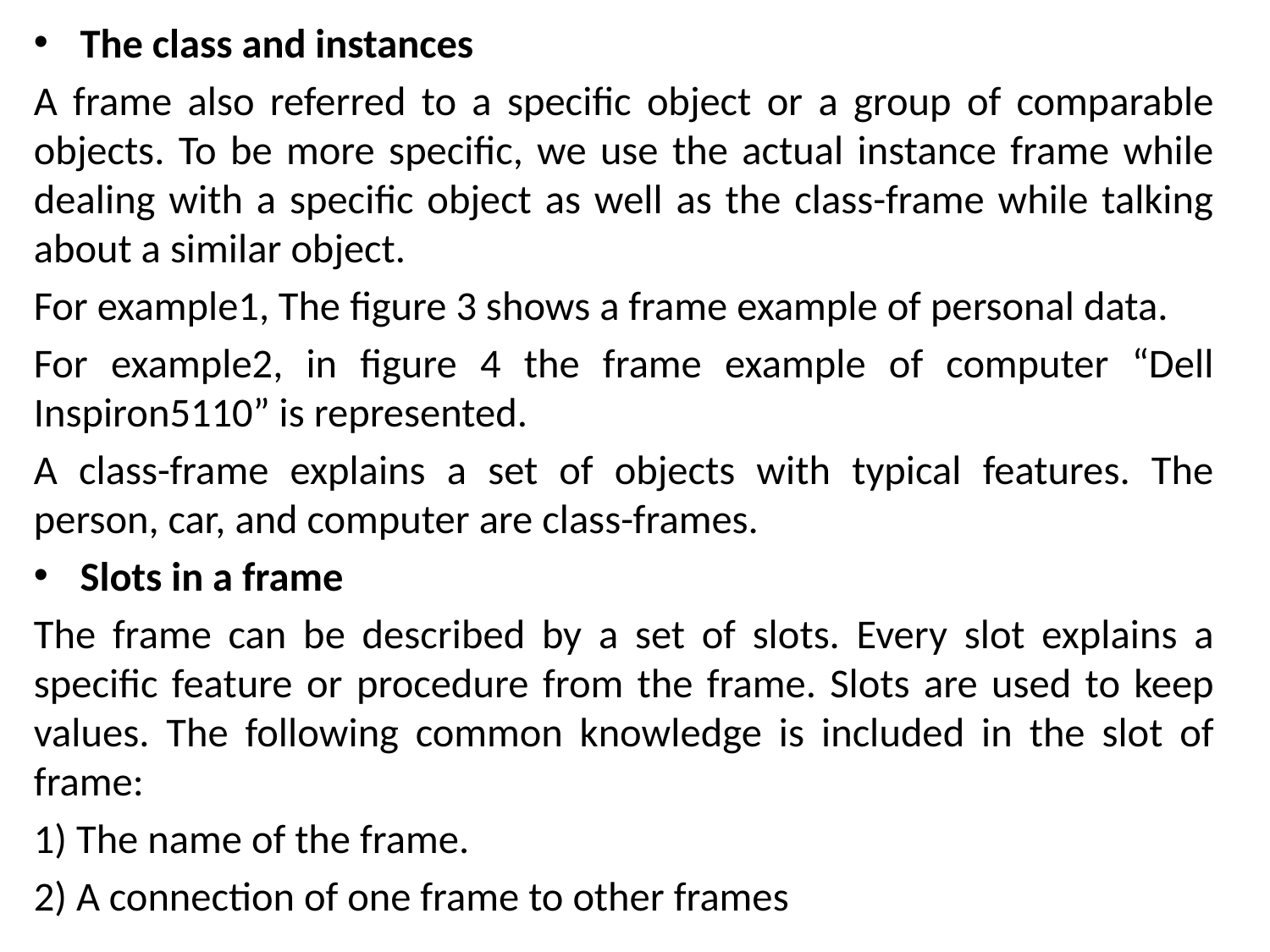

The class and instances
A frame also referred to a specific object or a group of comparable objects. To be more specific, we use the actual instance frame while dealing with a specific object as well as the class-frame while talking about a similar object.
For example1, The figure 3 shows a frame example of personal data.
For example2, in figure 4 the frame example of computer “Dell Inspiron5110” is represented.
A class-frame explains a set of objects with typical features. The person, car, and computer are class-frames.
Slots in a frame
The frame can be described by a set of slots. Every slot explains a specific feature or procedure from the frame. Slots are used to keep values. The following common knowledge is included in the slot of frame:
1) The name of the frame.
2) A connection of one frame to other frames